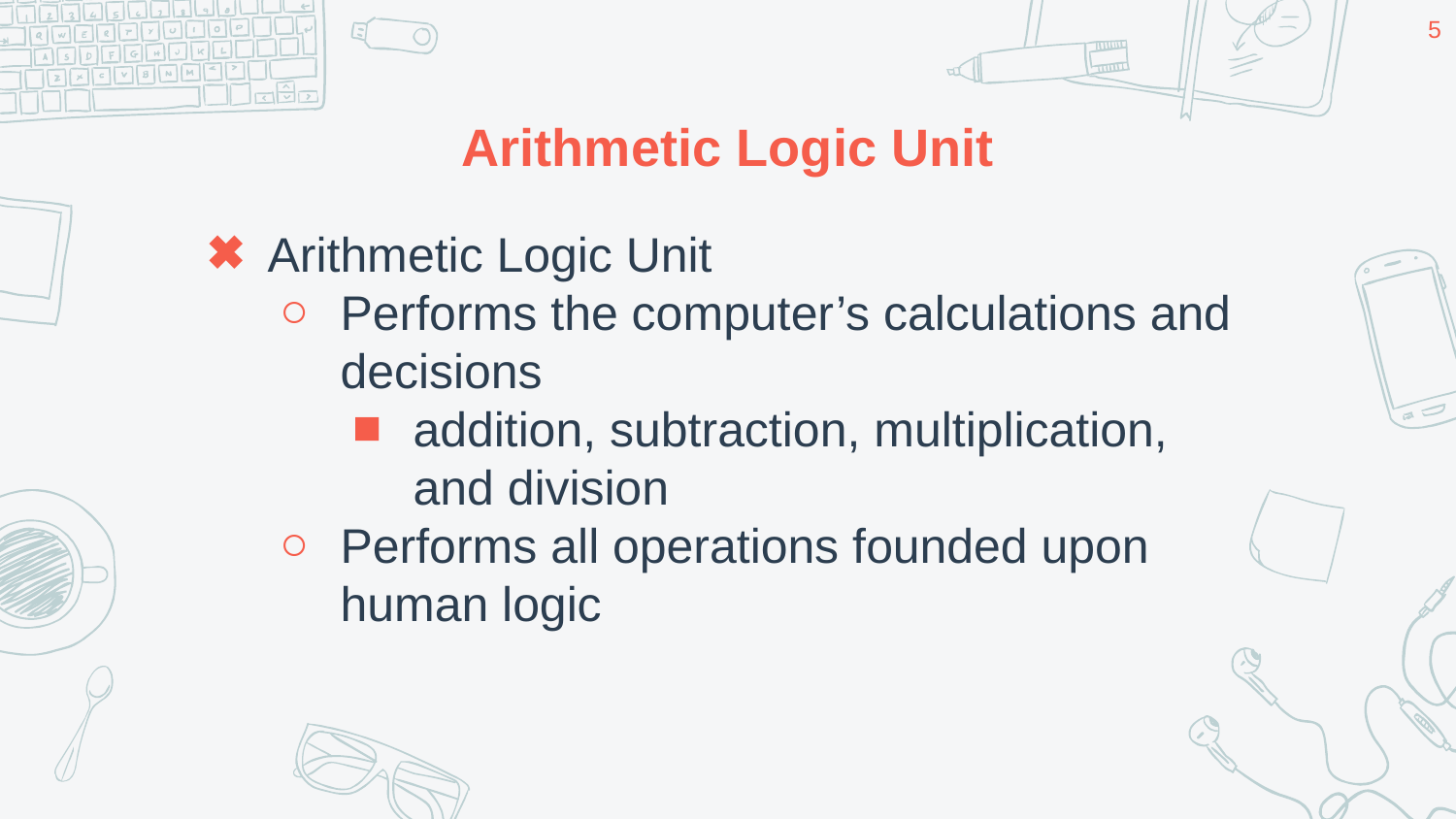

5
# Arithmetic Logic Unit
Arithmetic Logic Unit
Performs the computer’s calculations and decisions
addition, subtraction, multiplication, and division
Performs all operations founded upon human logic